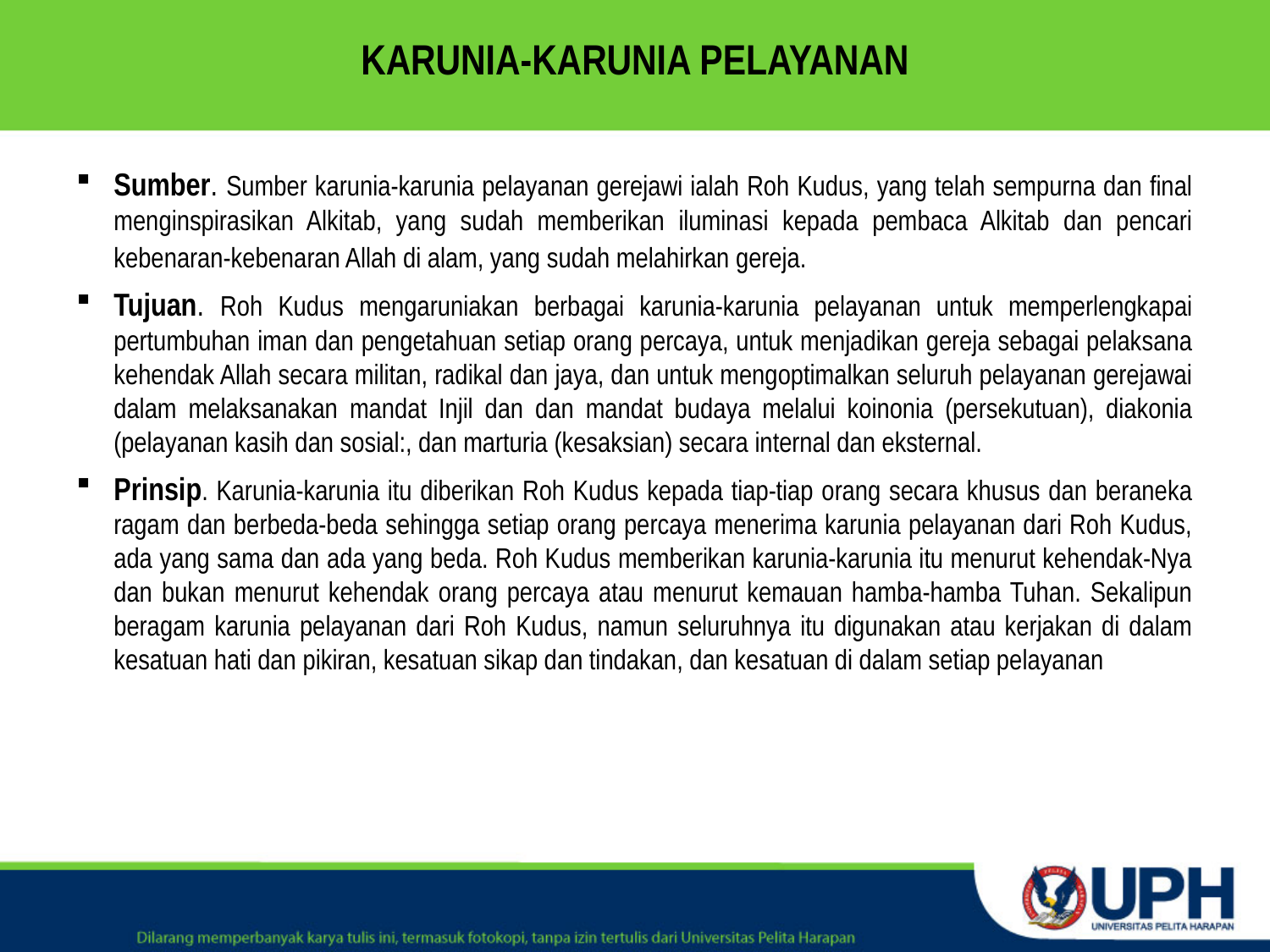

# KARUNIA-KARUNIA PELAYANAN
Sumber. Sumber karunia-karunia pelayanan gerejawi ialah Roh Kudus, yang telah sempurna dan final menginspirasikan Alkitab, yang sudah memberikan iluminasi kepada pembaca Alkitab dan pencari kebenaran-kebenaran Allah di alam, yang sudah melahirkan gereja.
Tujuan. Roh Kudus mengaruniakan berbagai karunia-karunia pelayanan untuk memperlengkapai pertumbuhan iman dan pengetahuan setiap orang percaya, untuk menjadikan gereja sebagai pelaksana kehendak Allah secara militan, radikal dan jaya, dan untuk mengoptimalkan seluruh pelayanan gerejawai dalam melaksanakan mandat Injil dan dan mandat budaya melalui koinonia (persekutuan), diakonia (pelayanan kasih dan sosial:, dan marturia (kesaksian) secara internal dan eksternal.
Prinsip. Karunia-karunia itu diberikan Roh Kudus kepada tiap-tiap orang secara khusus dan beraneka ragam dan berbeda-beda sehingga setiap orang percaya menerima karunia pelayanan dari Roh Kudus, ada yang sama dan ada yang beda. Roh Kudus memberikan karunia-karunia itu menurut kehendak-Nya dan bukan menurut kehendak orang percaya atau menurut kemauan hamba-hamba Tuhan. Sekalipun beragam karunia pelayanan dari Roh Kudus, namun seluruhnya itu digunakan atau kerjakan di dalam kesatuan hati dan pikiran, kesatuan sikap dan tindakan, dan kesatuan di dalam setiap pelayanan